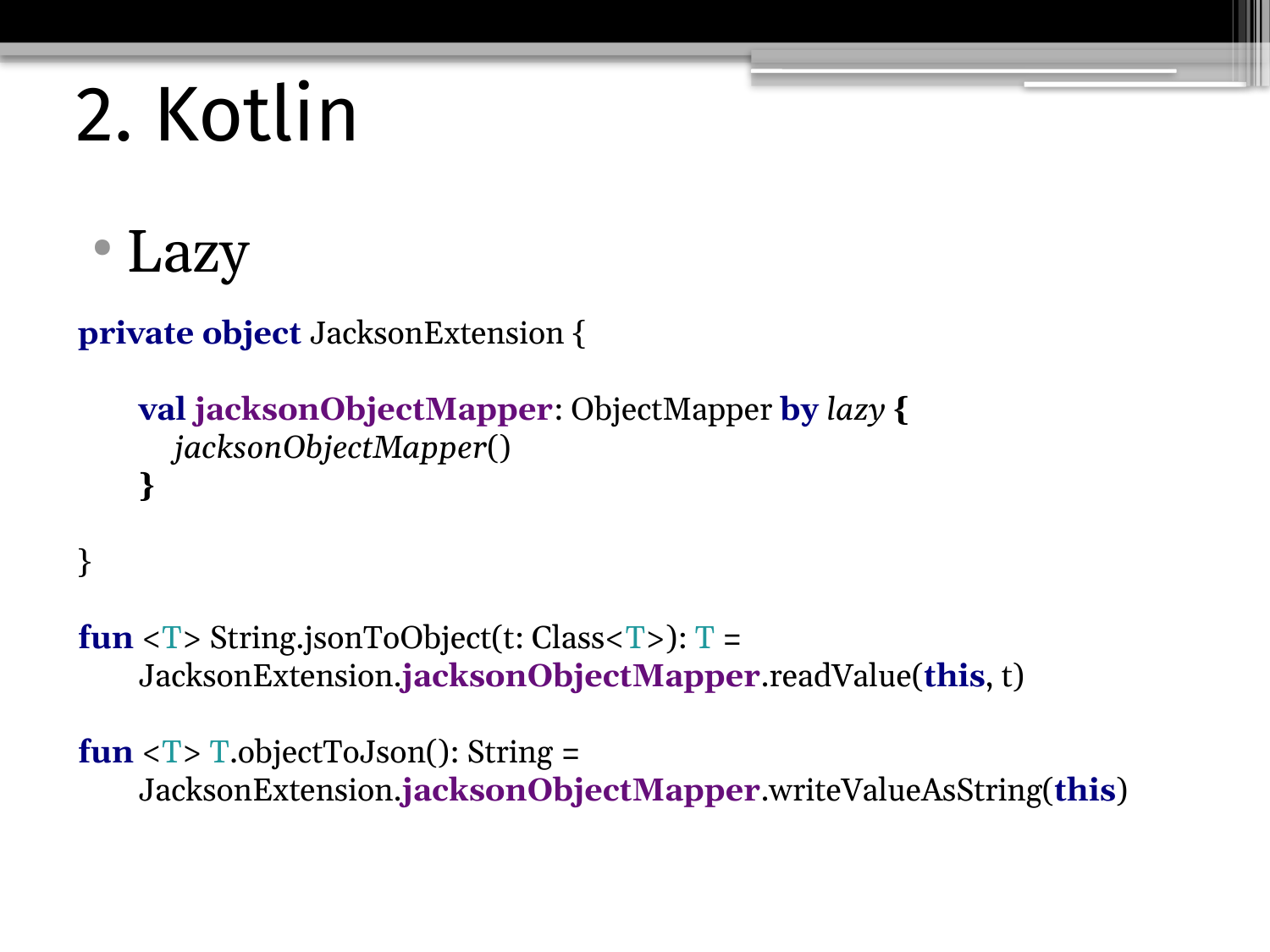

# 2. Kotlin
Lazy
private object JacksonExtension {
        val jacksonObjectMapper: ObjectMapper by lazy {
            jacksonObjectMapper()
        }
}
fun <T> String.jsonToObject(t: Class<T>): T =
        JacksonExtension.jacksonObjectMapper.readValue(this, t)
fun <T> T.objectToJson(): String =
        JacksonExtension.jacksonObjectMapper.writeValueAsString(this)